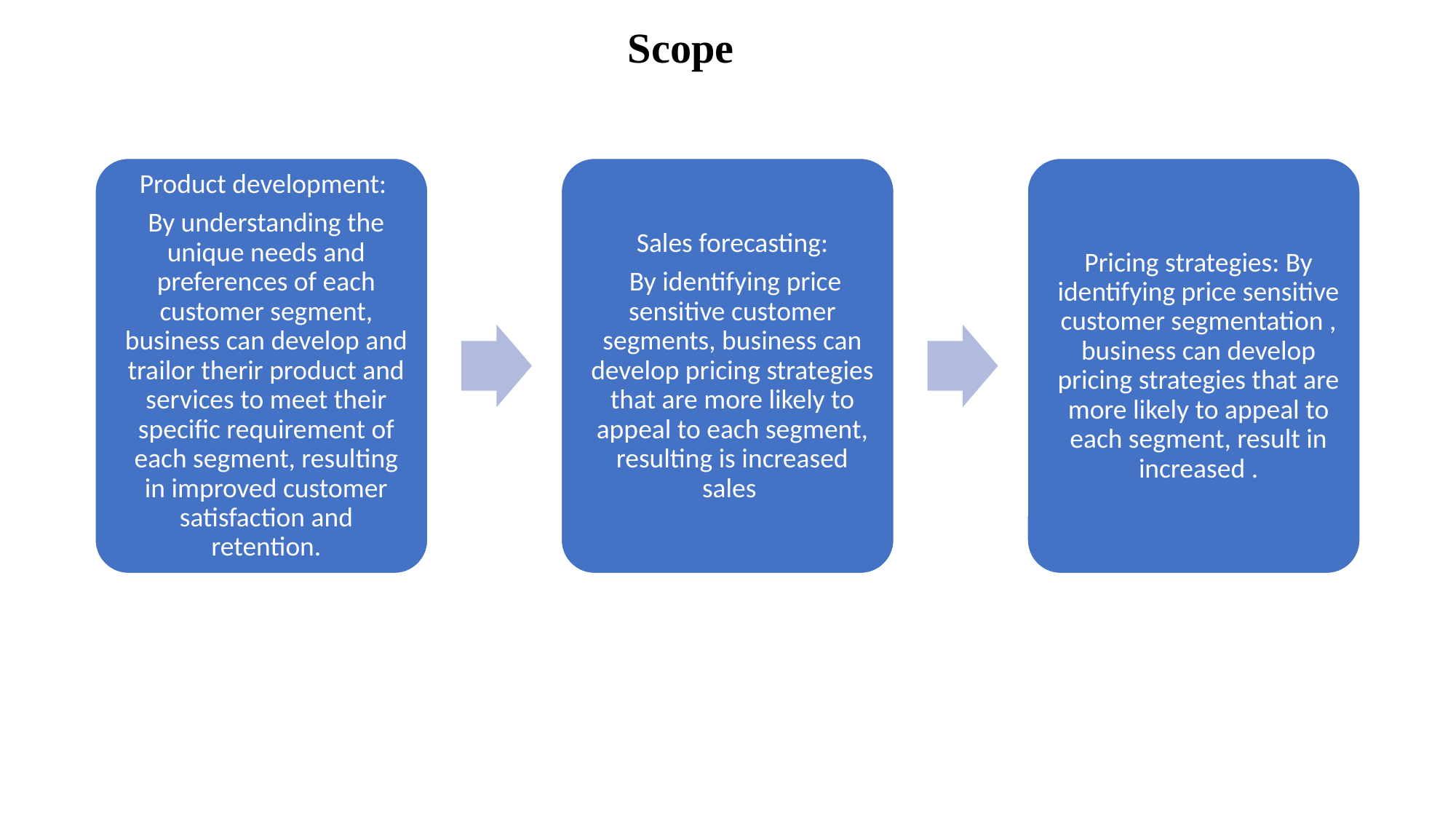

# Scope
Product development:
By understanding the unique needs and preferences of each customer segment, business can develop and trailor therir product and services to meet their specific requirement of each segment, resulting in improved customer satisfaction and retention.

Sales forecasting:
 By identifying price sensitive customer segments, business can develop pricing strategies that are more likely to appeal to each segment, resulting is increased sales

Pricing strategies: By identifying price sensitive customer segmentation , business can develop pricing strategies that are more likely to appeal to each segment, result in increased .